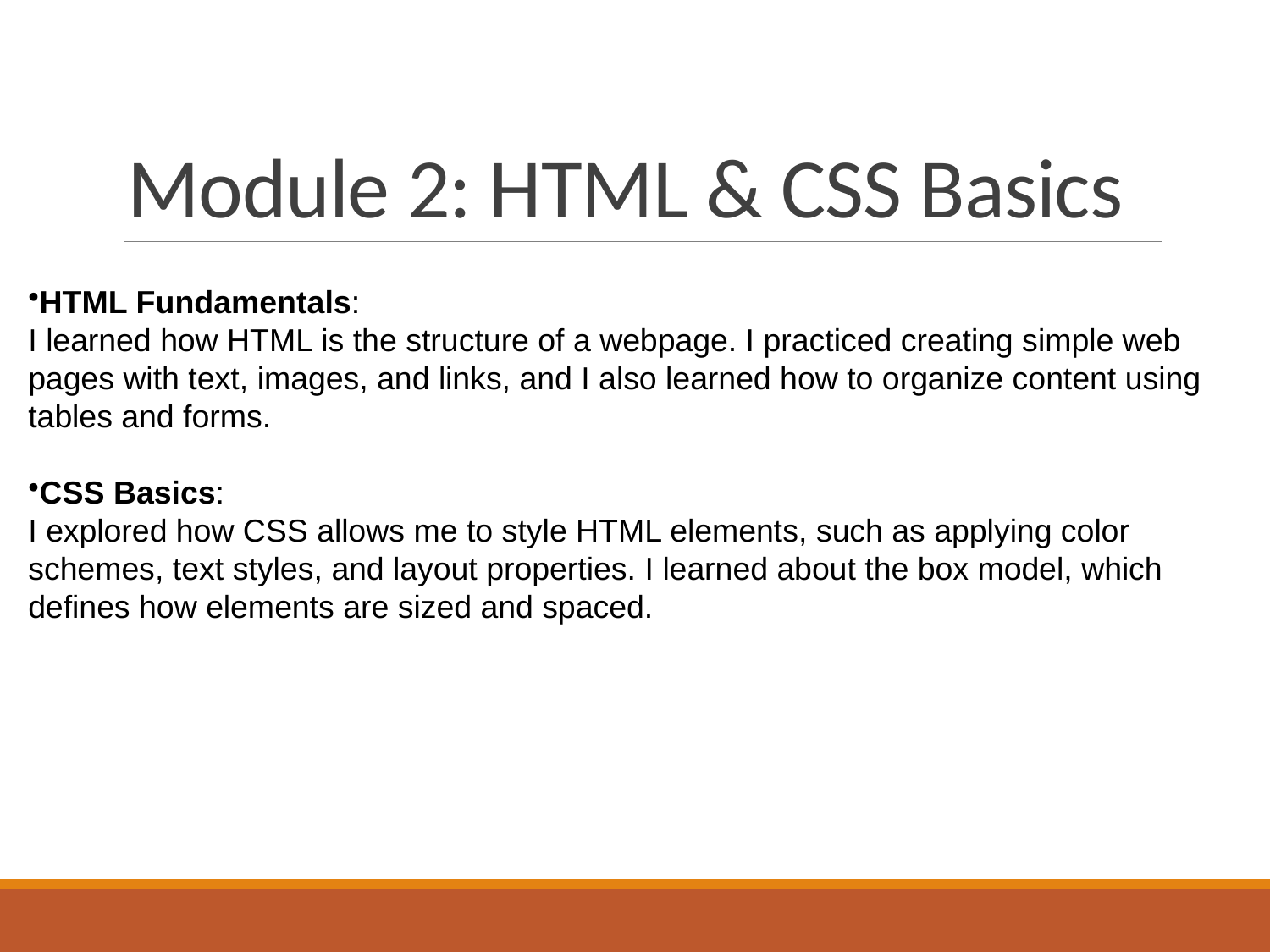

# Module 2: HTML & CSS Basics
HTML Fundamentals:
I learned how HTML is the structure of a webpage. I practiced creating simple web pages with text, images, and links, and I also learned how to organize content using tables and forms.

CSS Basics:
I explored how CSS allows me to style HTML elements, such as applying color schemes, text styles, and layout properties. I learned about the box model, which defines how elements are sized and spaced.